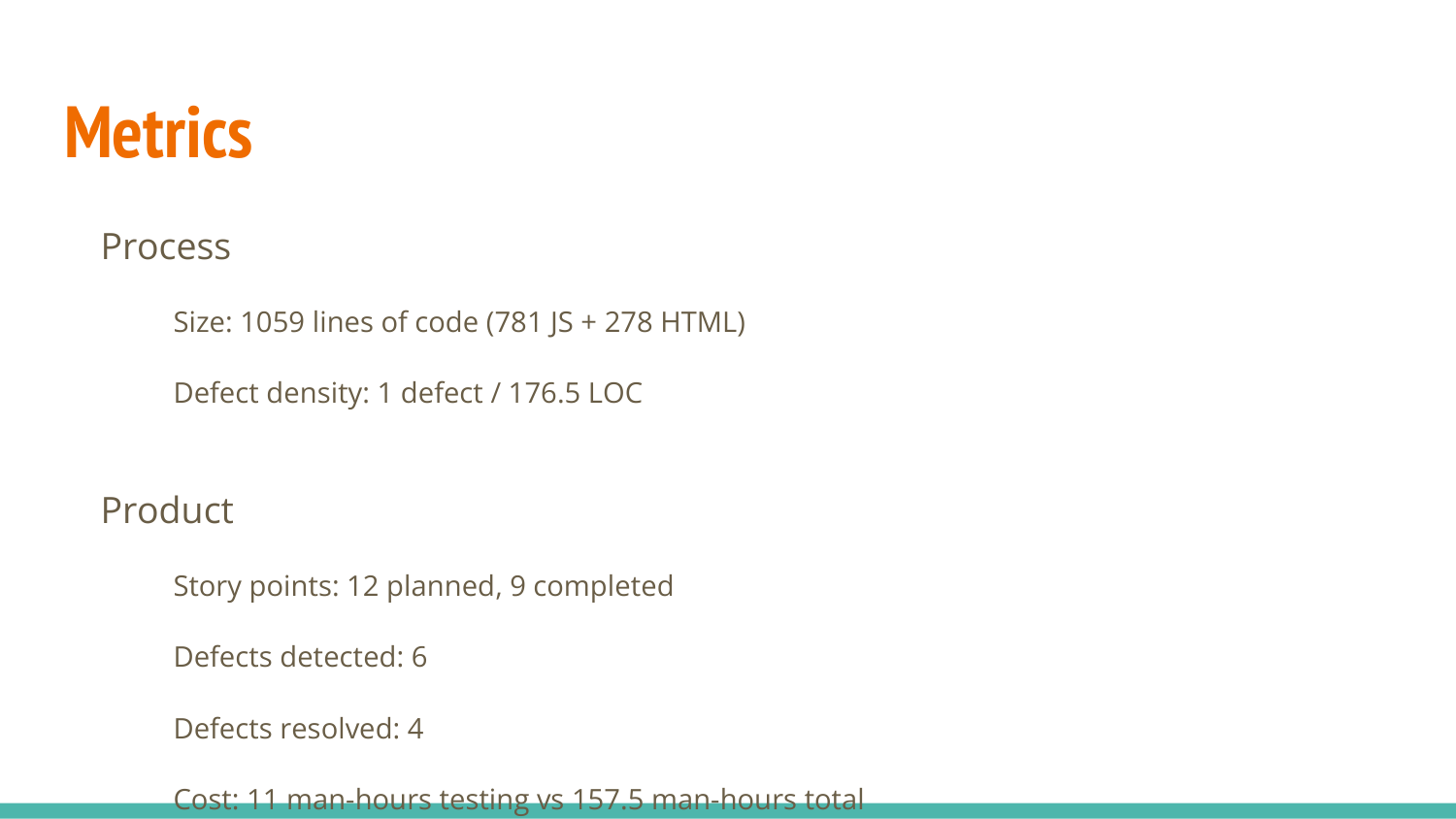

# Metrics
Process
Size: 1059 lines of code (781 JS + 278 HTML)
Defect density: 1 defect / 176.5 LOC
Product
Story points: 12 planned, 9 completed
Defects detected: 6
Defects resolved: 4
Cost: 11 man-hours testing vs 157.5 man-hours total